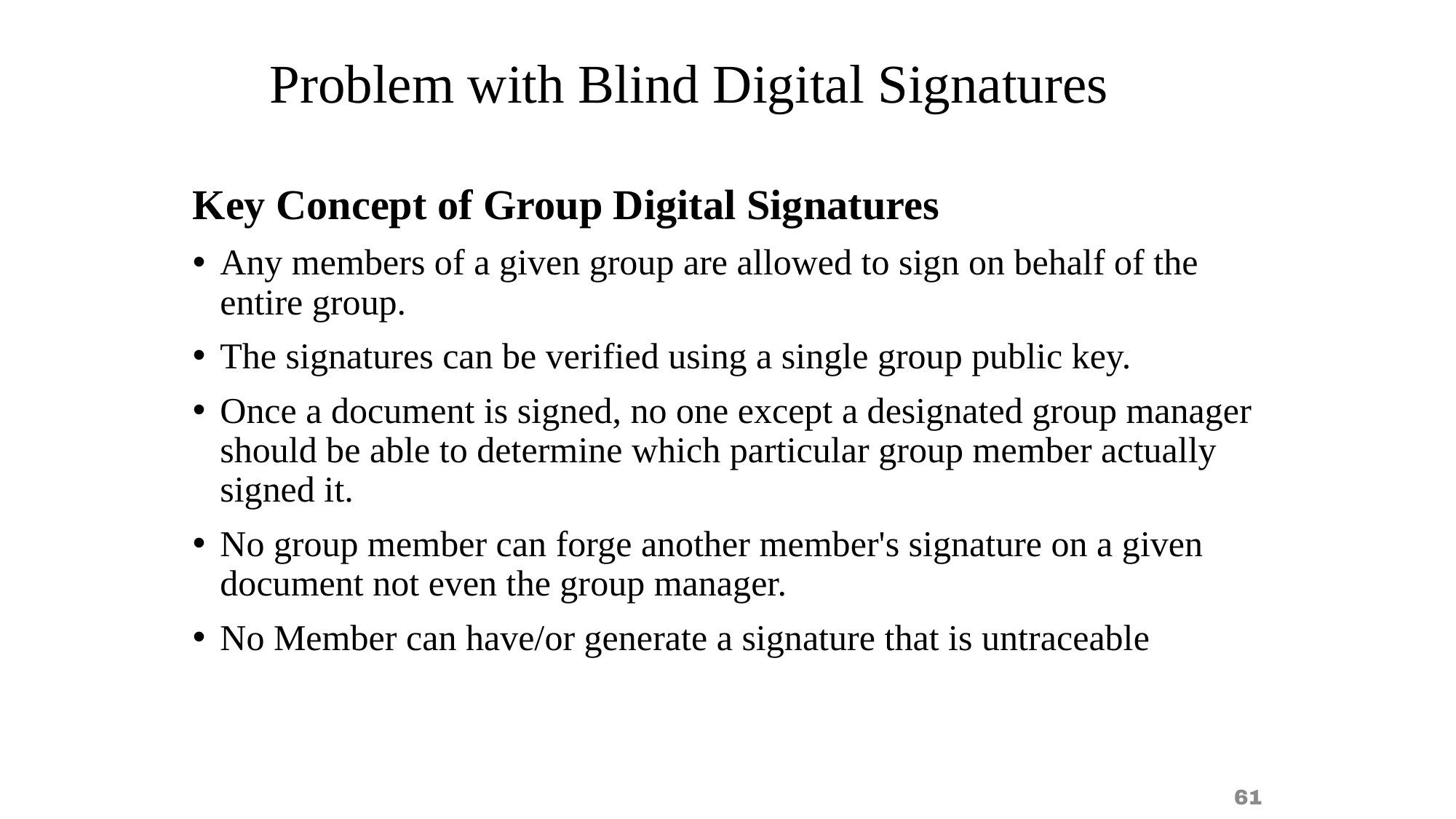

# Problem with Blind Digital Signatures
Key Concept of Group Digital Signatures
Any members of a given group are allowed to sign on behalf of the entire group.
The signatures can be verified using a single group public key.
Once a document is signed, no one except a designated group manager should be able to determine which particular group member actually signed it.
No group member can forge another member's signature on a given document not even the group manager.
No Member can have/or generate a signature that is untraceable

61